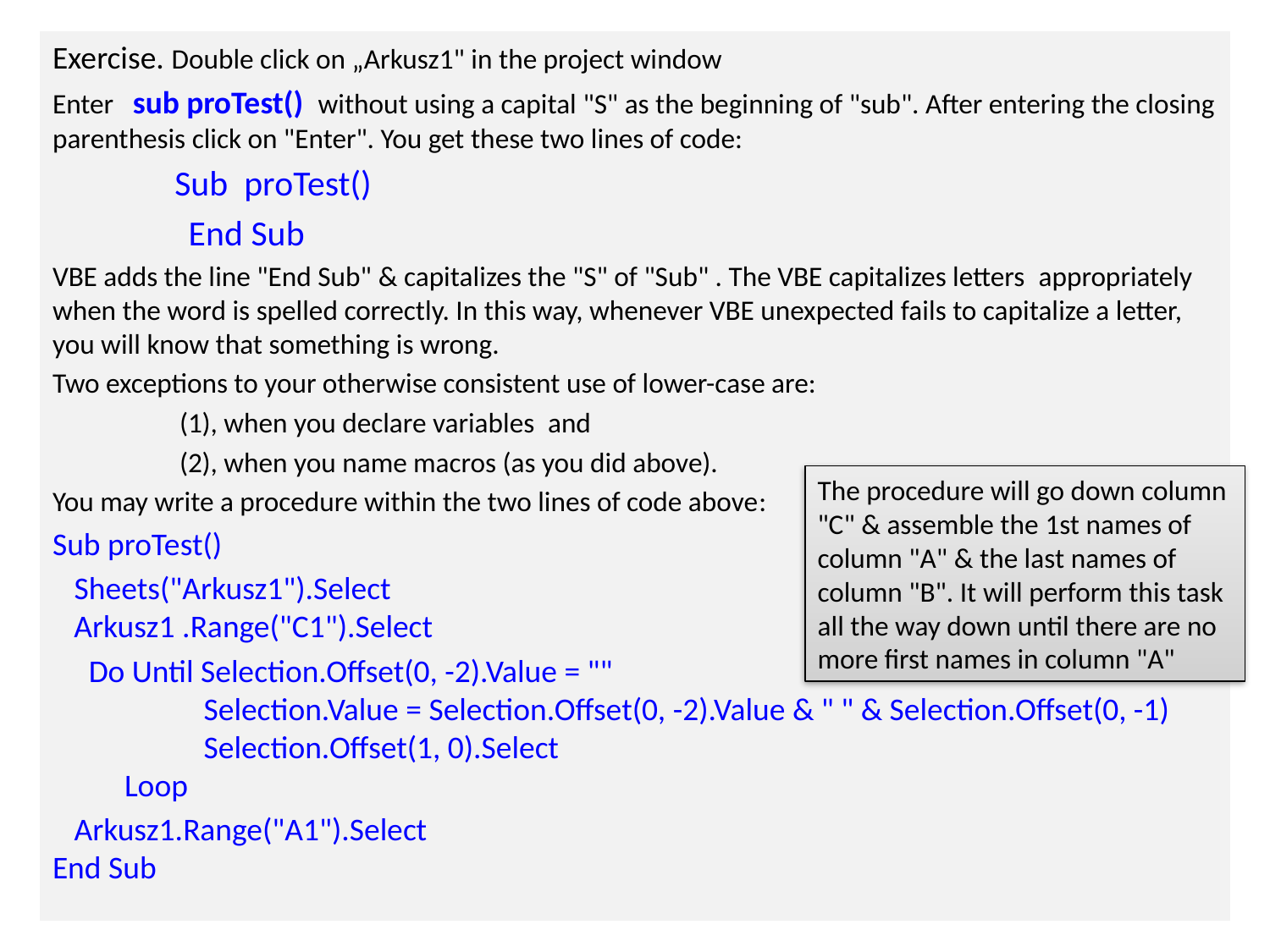

Exercise. Double click on „Arkusz1" in the project window
Enter   sub proTest()  without using a capital "S" as the beginning of "sub". After entering the closing parenthesis click on "Enter". You get these two lines of code:
            Sub  proTest()
         End Sub
VBE adds the line "End Sub" & capitalizes the "S" of "Sub" . The VBE capitalizes letters  appropriately when the word is spelled correctly. In this way, whenever VBE unexpected fails to capitalize a letter, you will know that something is wrong.
Two exceptions to your otherwise consistent use of lower-case are:
	(1), when you declare variables  and
	(2), when you name macros (as you did above).
You may write a procedure within the two lines of code above:
Sub proTest()
   Sheets("Arkusz1").Select
   Arkusz1 .Range("C1").Select
     Do Until Selection.Offset(0, -2).Value = ""
                     Selection.Value = Selection.Offset(0, -2).Value & " " & Selection.Offset(0, -1)
                     Selection.Offset(1, 0).Select
          Loop
   Arkusz1.Range("A1").Select
End Sub

The procedure will go down column "C" & assemble the 1st names of column "A" & the last names of column "B". It will perform this task all the way down until there are no more first names in column "A"